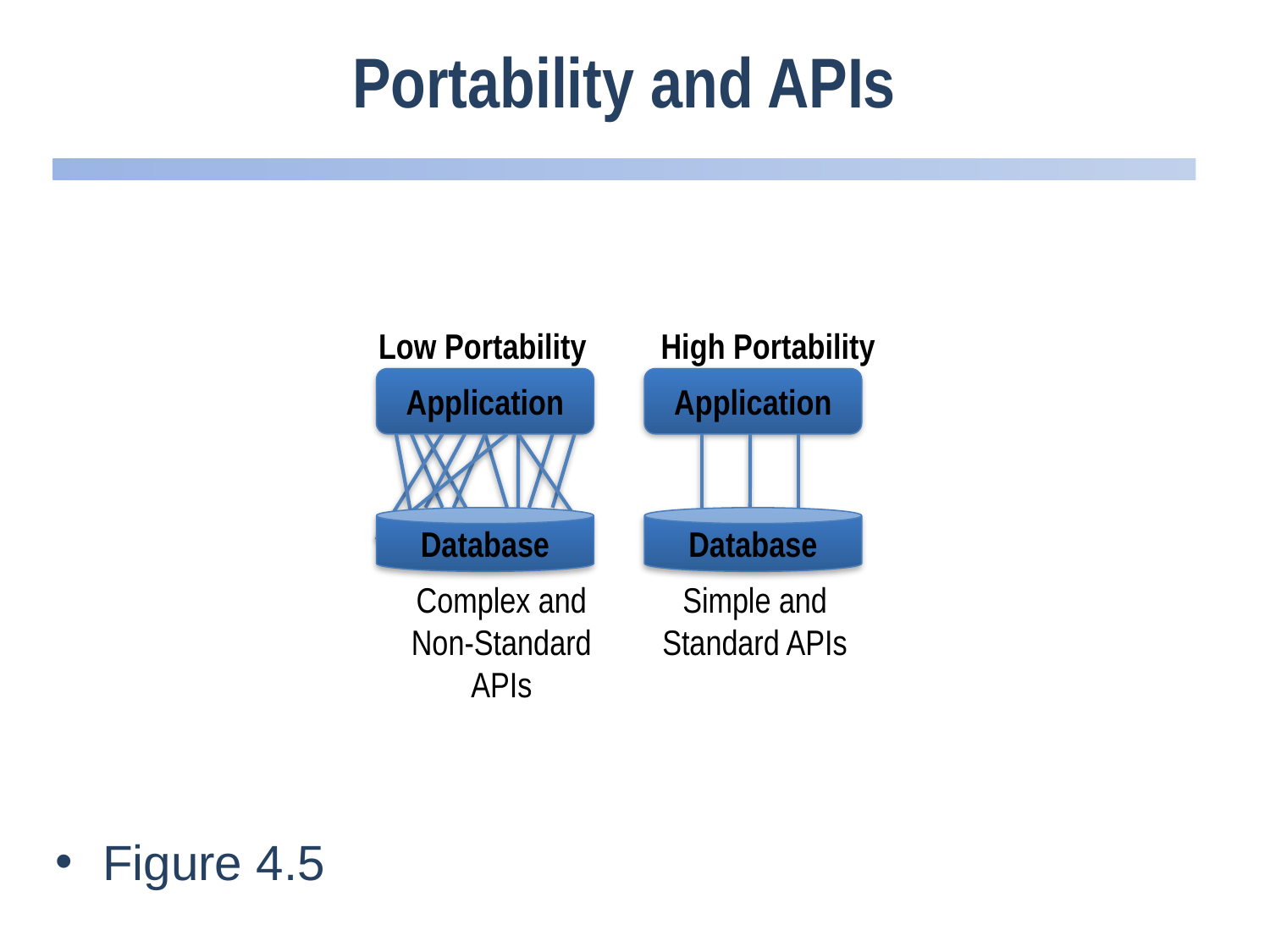

# Portability and APIs
portability-from-simple-apis.png
Low Portability
High Portability
Application
Application
Database
Database
Complex and
Non-Standard APIs
Simple and
Standard APIs
Figure 4.5